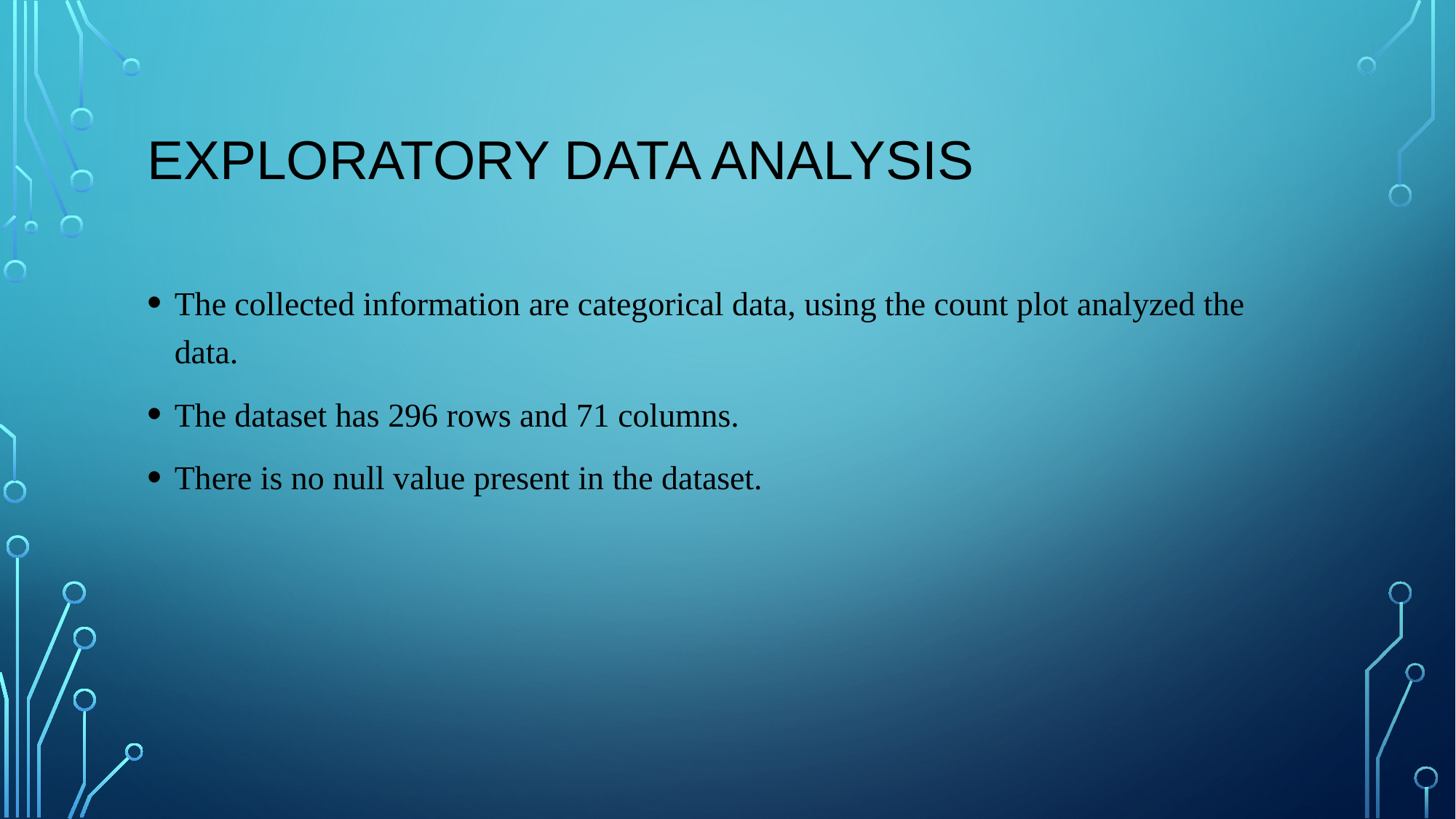

# Exploratory data analysis
The collected information are categorical data, using the count plot analyzed the data.
The dataset has 296 rows and 71 columns.
There is no null value present in the dataset.